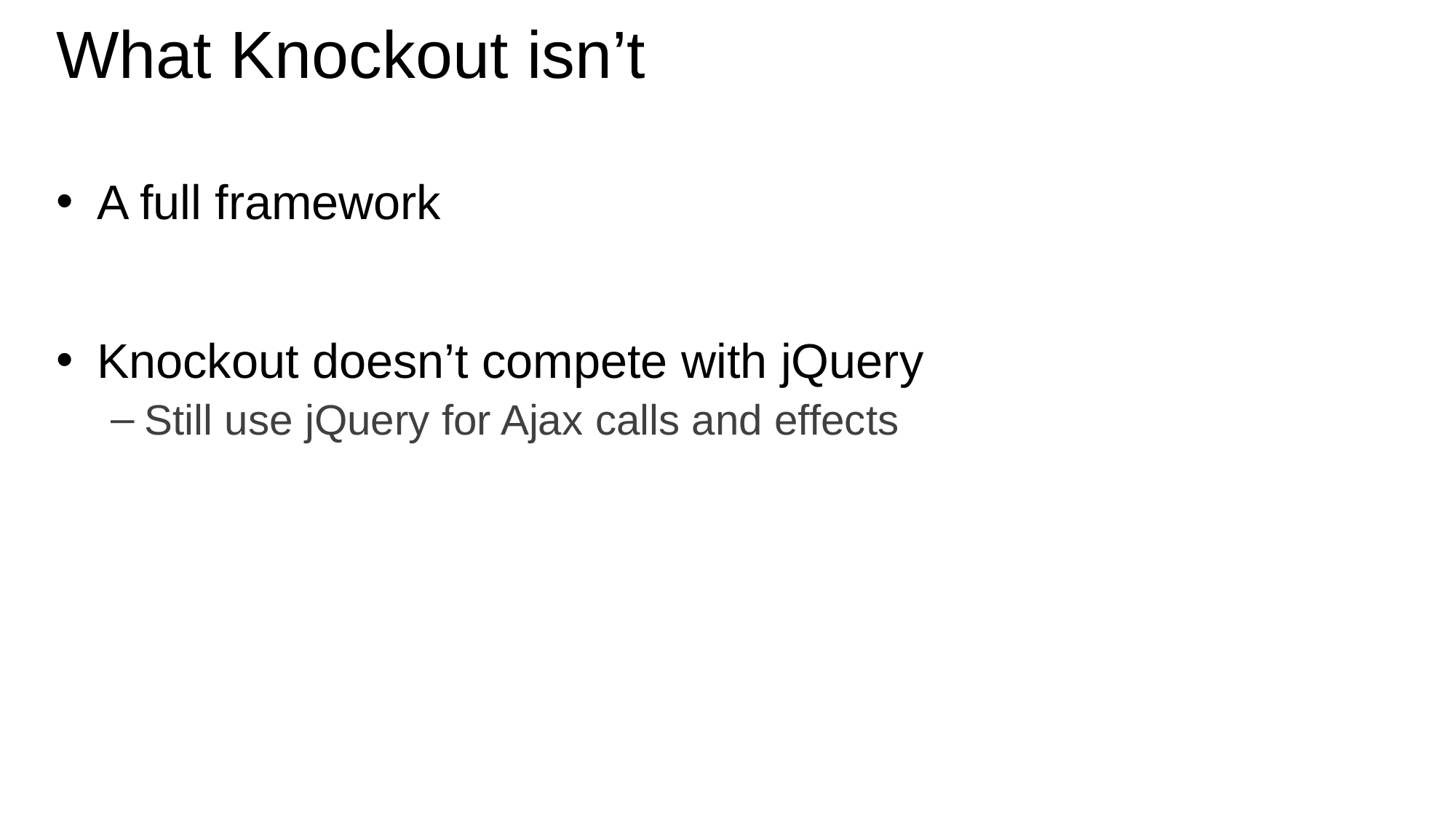

# What Knockout isn’t
A full framework

Knockout doesn’t compete with jQuery
Still use jQuery for Ajax calls and effects